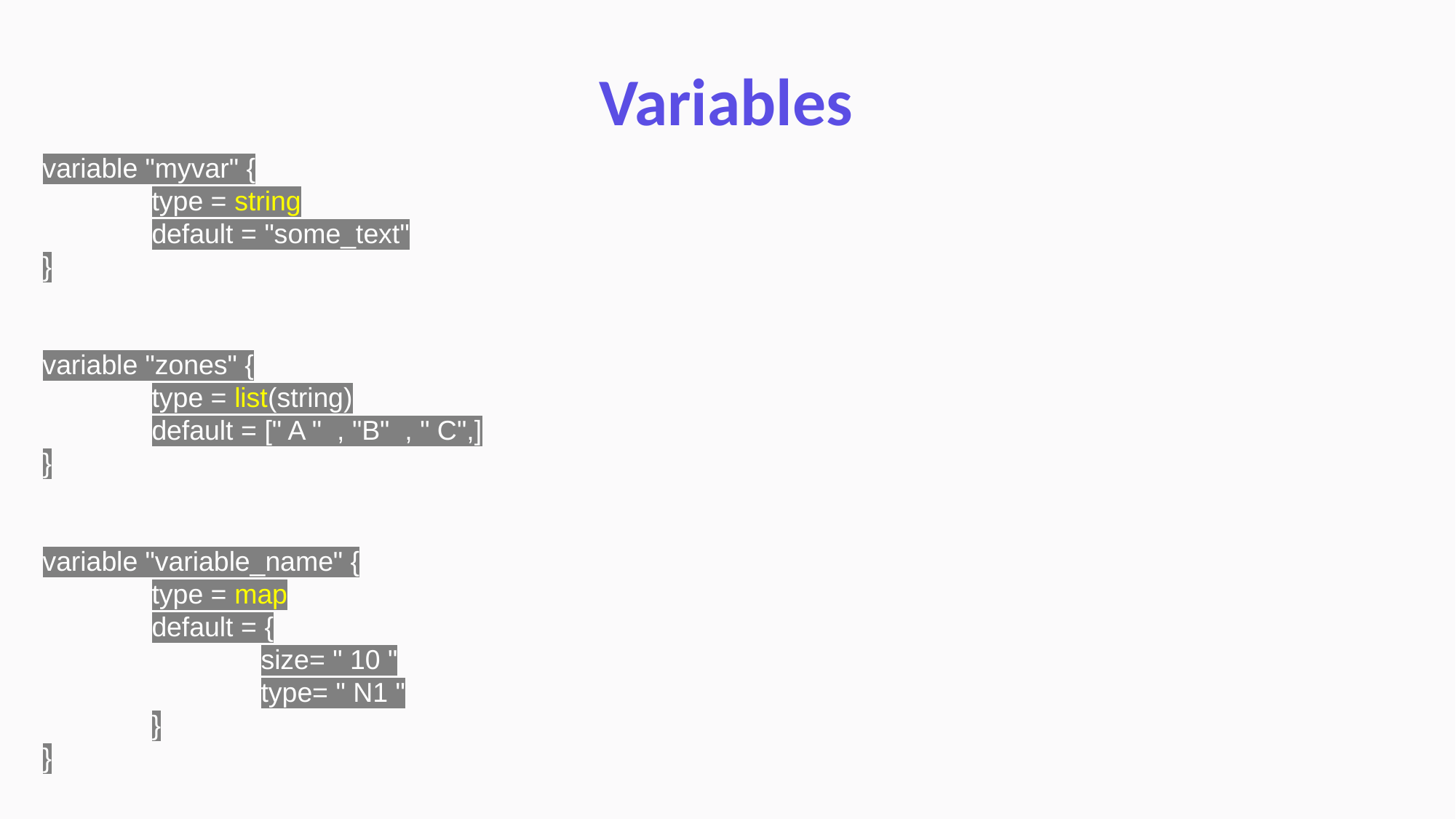

Variables
variable "myvar" {
	type = string
	default = "some_text"
}

variable "zones" {
	type = list(string)
	default = [" A "  , "B"  , " C",]
}

variable "variable_name" {
	type = map
	default = {
		size= " 10 "
		type= " N1 "
	}
}